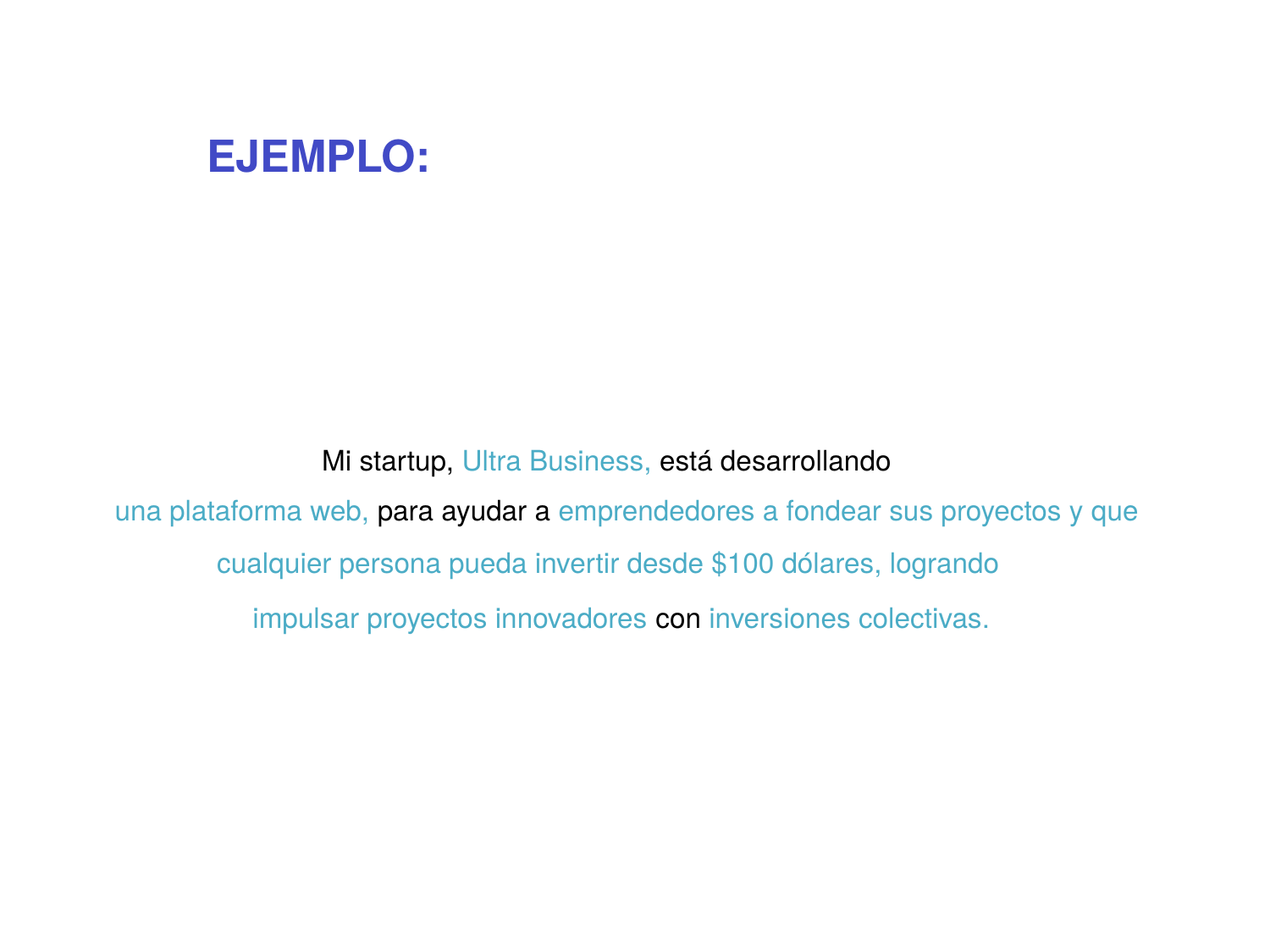

EJEMPLO:
Mi startup, Ultra Business, está desarrollando
una plataforma web, para ayudar a emprendedores a fondear sus proyectos y que
cualquier persona pueda invertir desde $100 dólares, logrando
impulsar proyectos innovadores con inversiones colectivas.